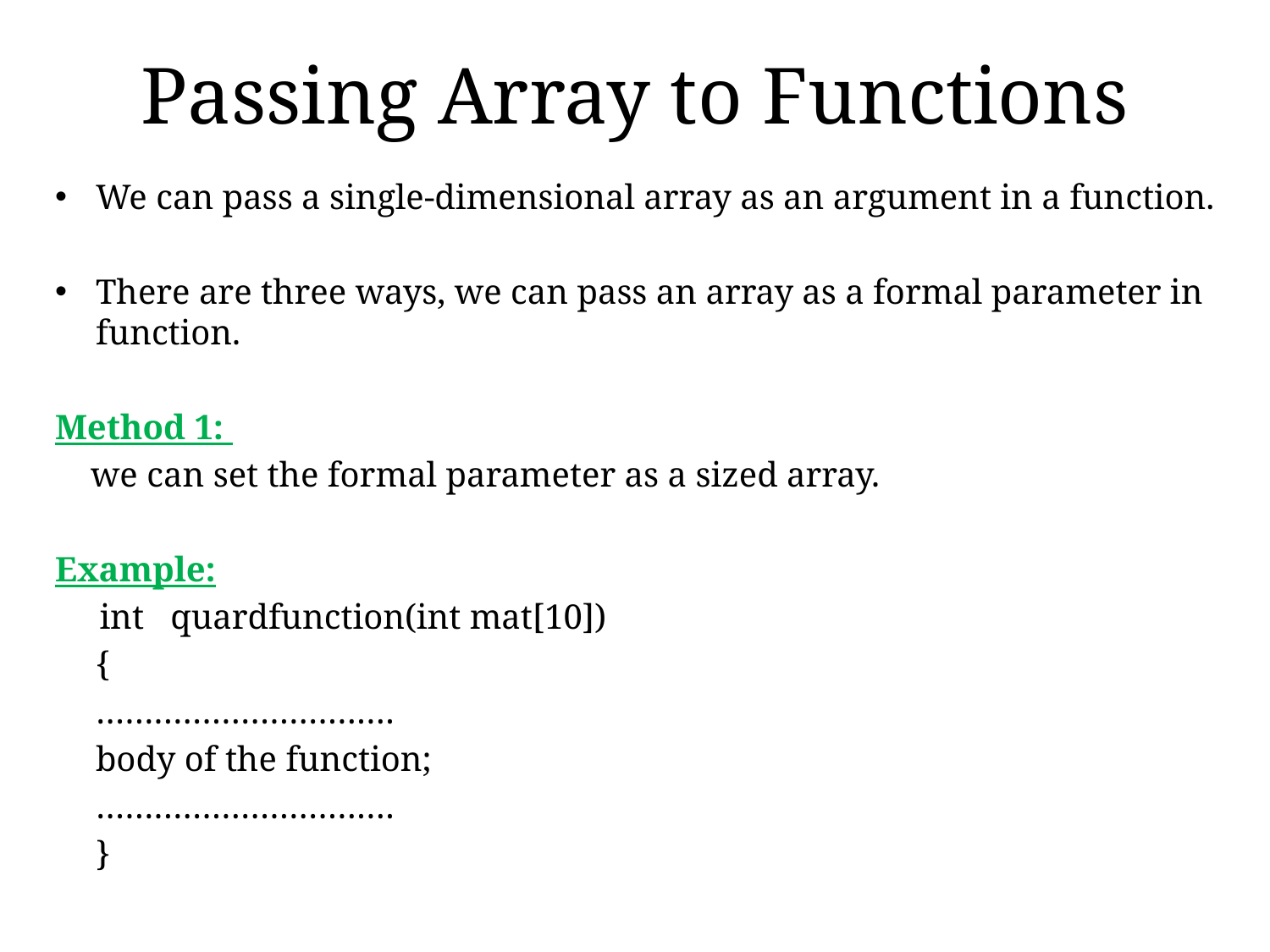

# Passing Array to Functions
We can pass a single-dimensional array as an argument in a function.

There are three ways, we can pass an array as a formal parameter in function.

Method 1:
    we can set the formal parameter as a sized array.

Example:
     int   quardfunction(int mat[10])
	{
  		………………………….
  		body of the function;
  		………………………….
	}